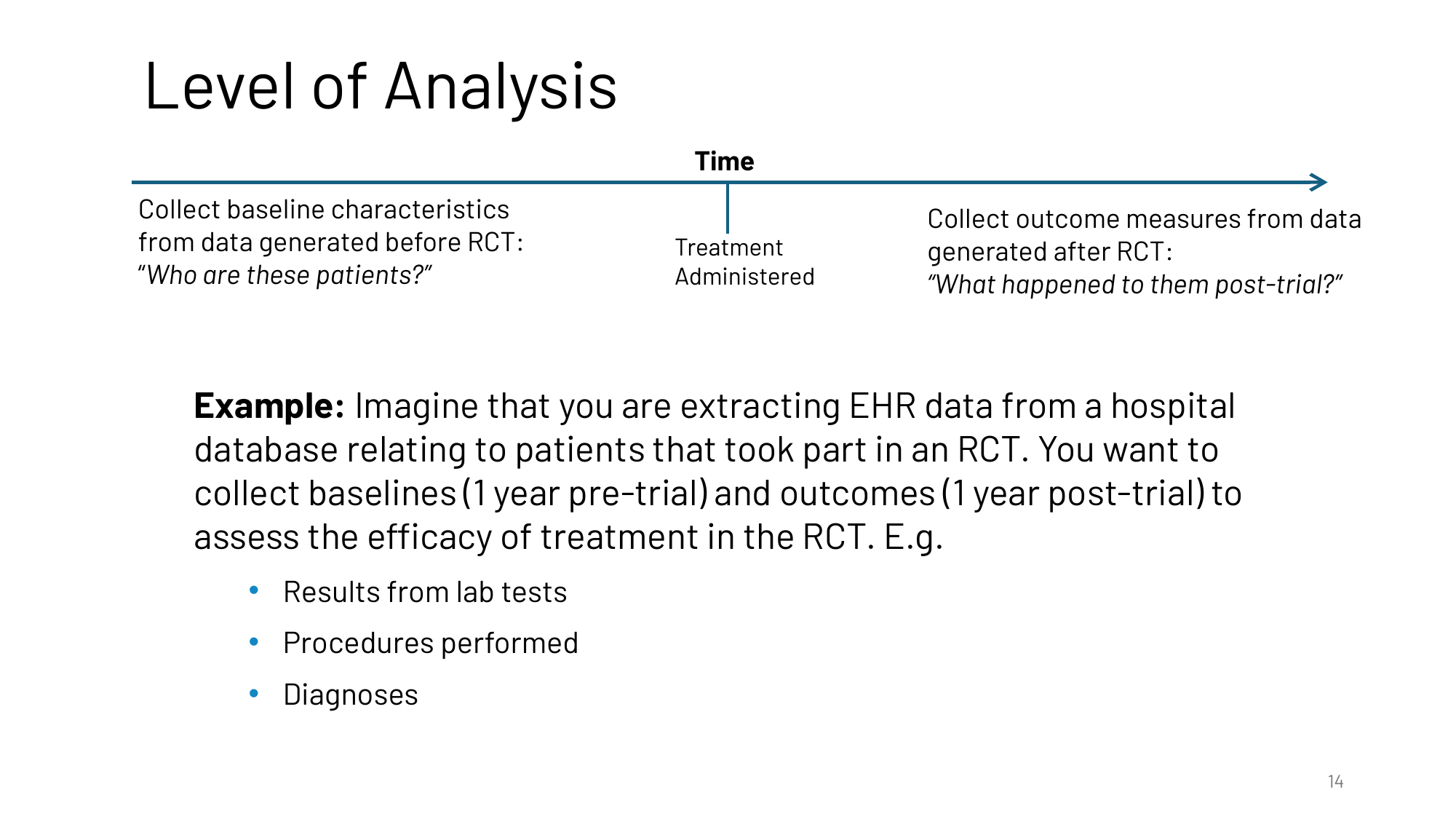

# Level of Analysis
Time
Collect baseline characteristics from data generated before RCT:
“Who are these patients?”
Collect outcome measures from data generated after RCT:
“What happened to them post-trial?”
Treatment Administered
Example: Imagine that you are extracting EHR data from a hospital database relating to patients that took part in an RCT. You want to collect baselines (1 year pre-trial) and outcomes (1 year post-trial) to assess the efficacy of treatment in the RCT. E.g.
Results from lab tests
Procedures performed
Diagnoses
14